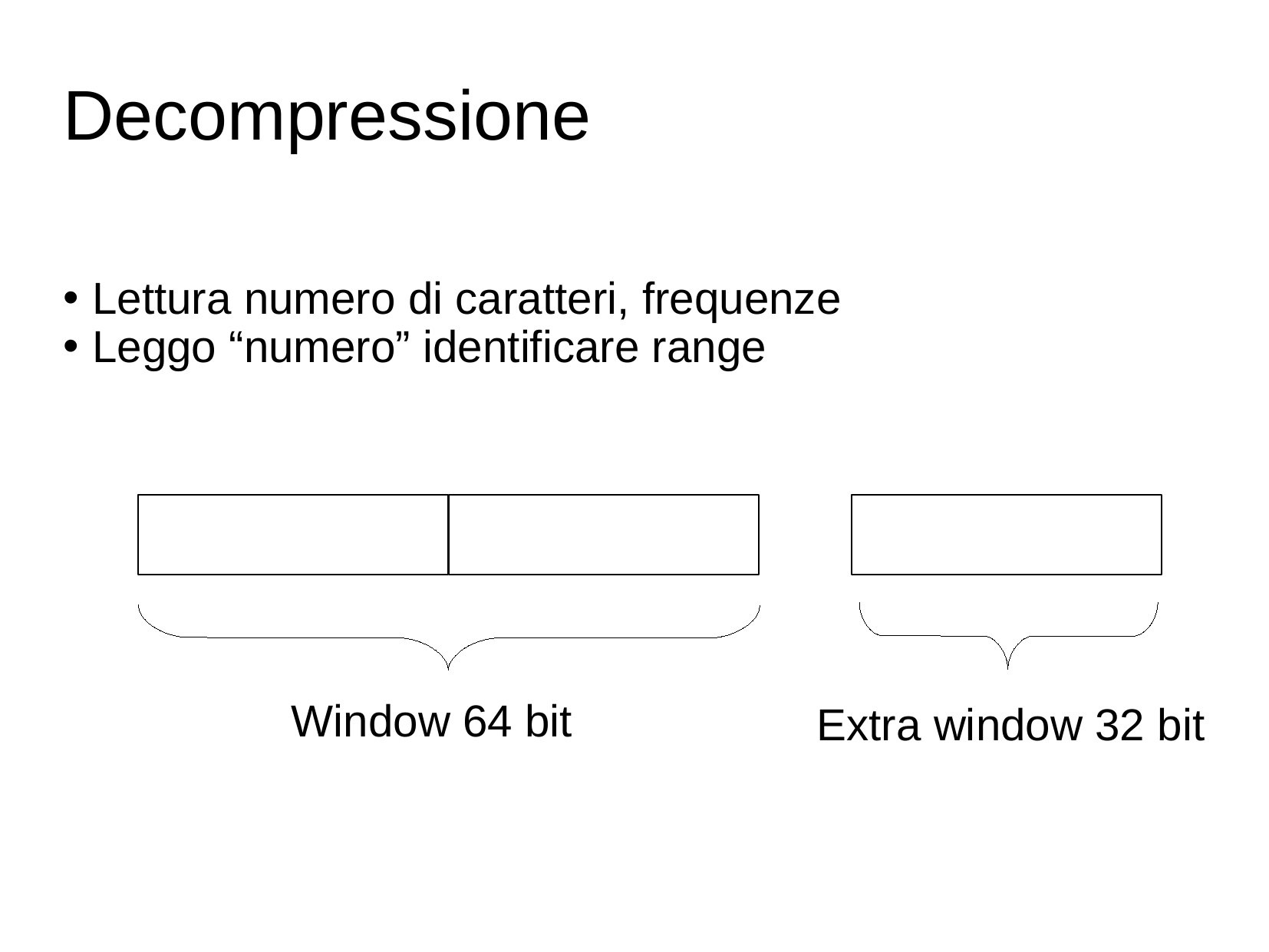

Decompressione
Lettura numero di caratteri, frequenze
Leggo “numero” identificare range

Window 64 bit
Extra window 32 bit